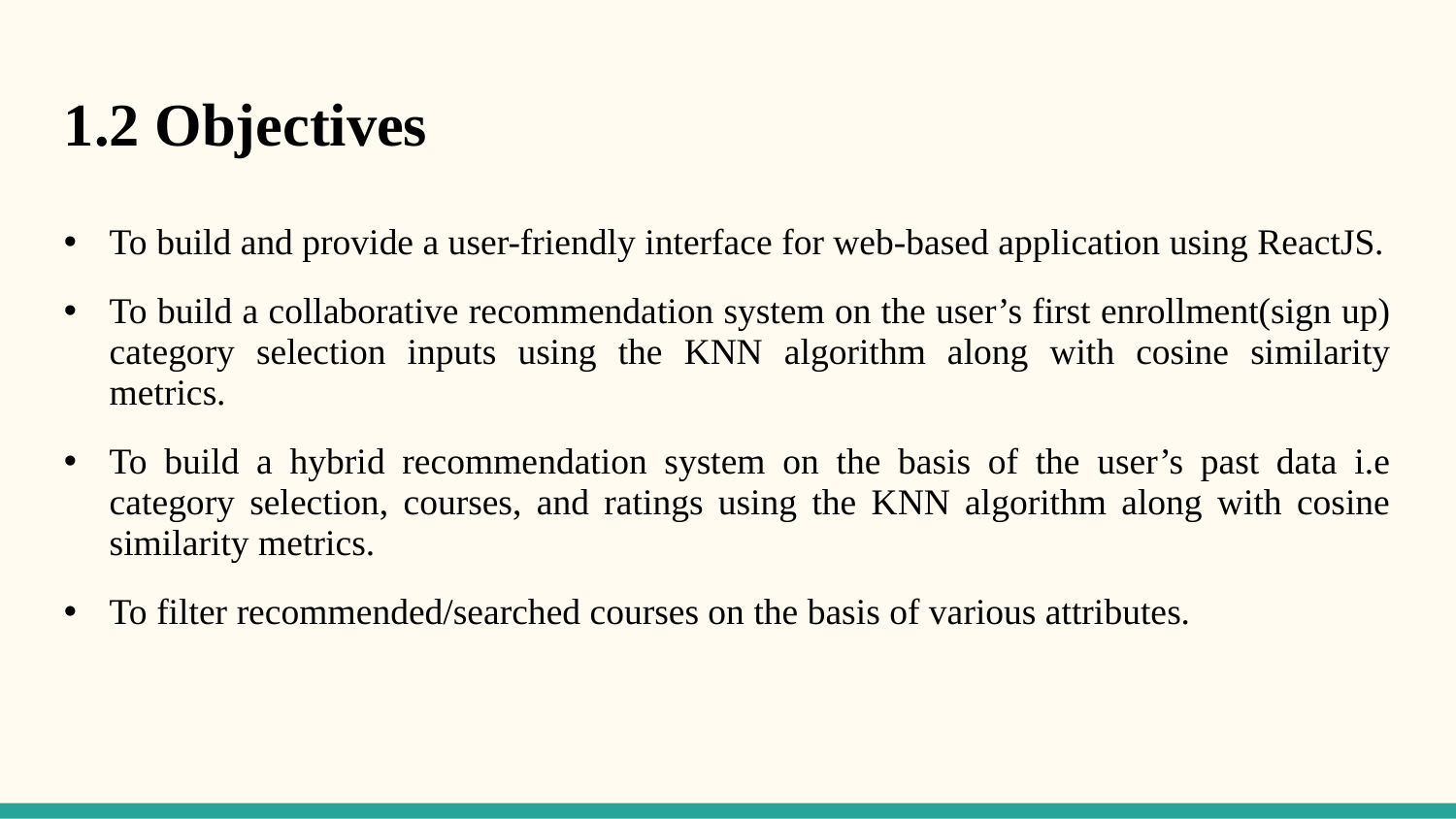

1.2 Objectives
To build and provide a user-friendly interface for web-based application using ReactJS.
To build a collaborative recommendation system on the user’s first enrollment(sign up) category selection inputs using the KNN algorithm along with cosine similarity metrics.
To build a hybrid recommendation system on the basis of the user’s past data i.e category selection, courses, and ratings using the KNN algorithm along with cosine similarity metrics.
To filter recommended/searched courses on the basis of various attributes.